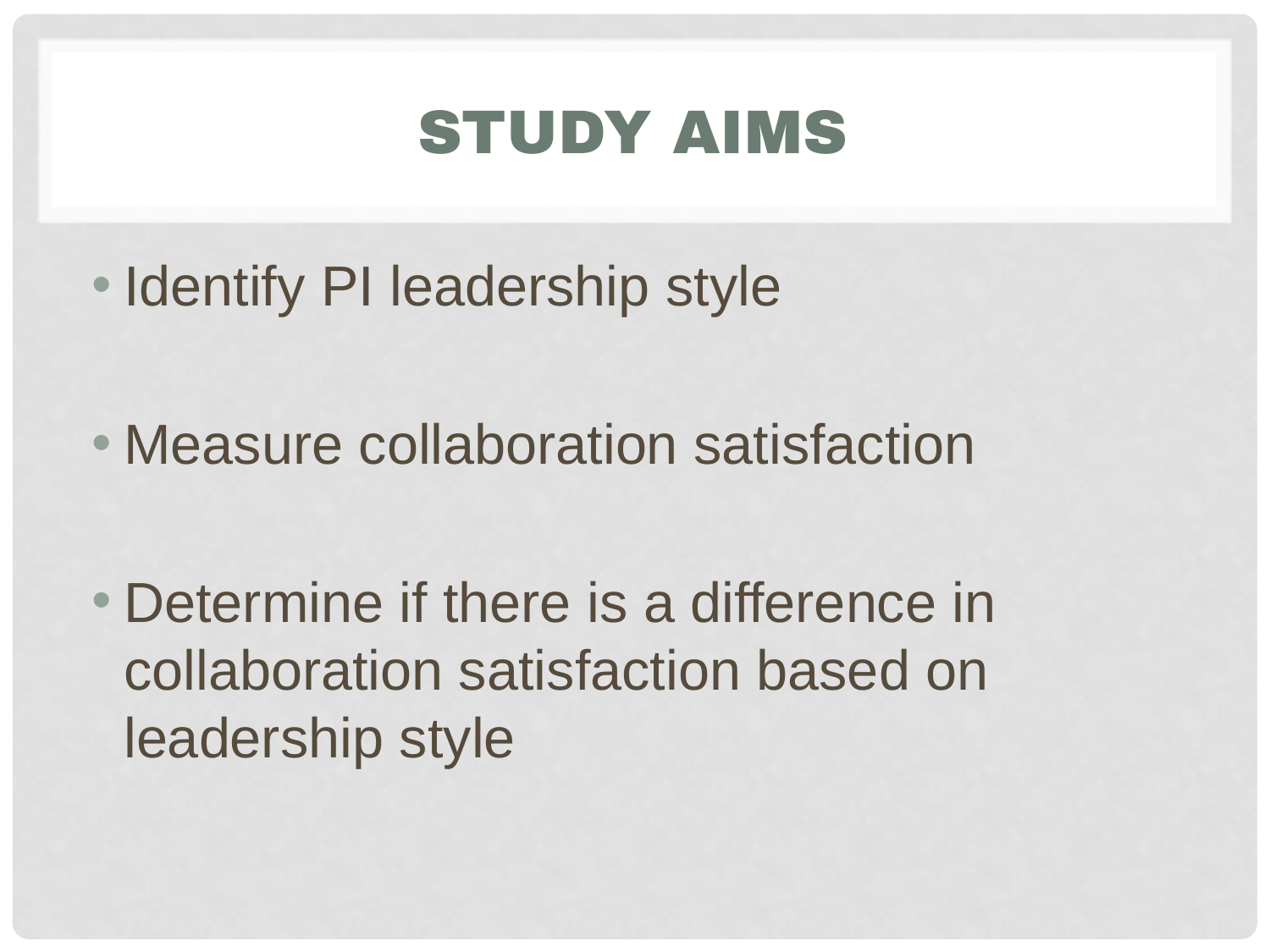

# Study Aims
Identify PI leadership style

Measure collaboration satisfaction

Determine if there is a difference in collaboration satisfaction based on leadership style